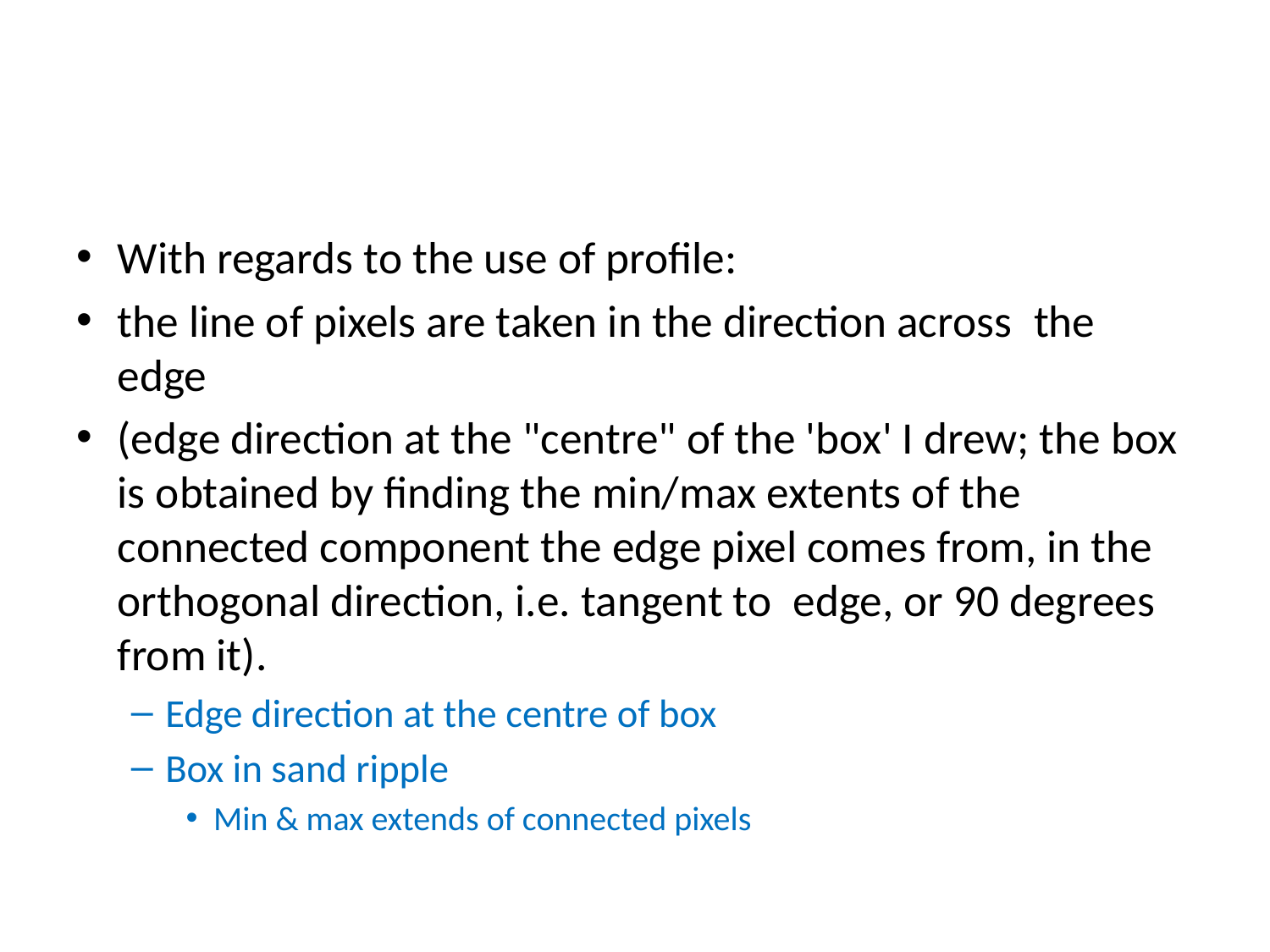

#
With regards to the use of profile:
the line of pixels are taken in the direction across  the edge
(edge direction at the "centre" of the 'box' I drew; the box is obtained by finding the min/max extents of the connected component the edge pixel comes from, in the orthogonal direction, i.e. tangent to  edge, or 90 degrees from it).
Edge direction at the centre of box
Box in sand ripple
Min & max extends of connected pixels